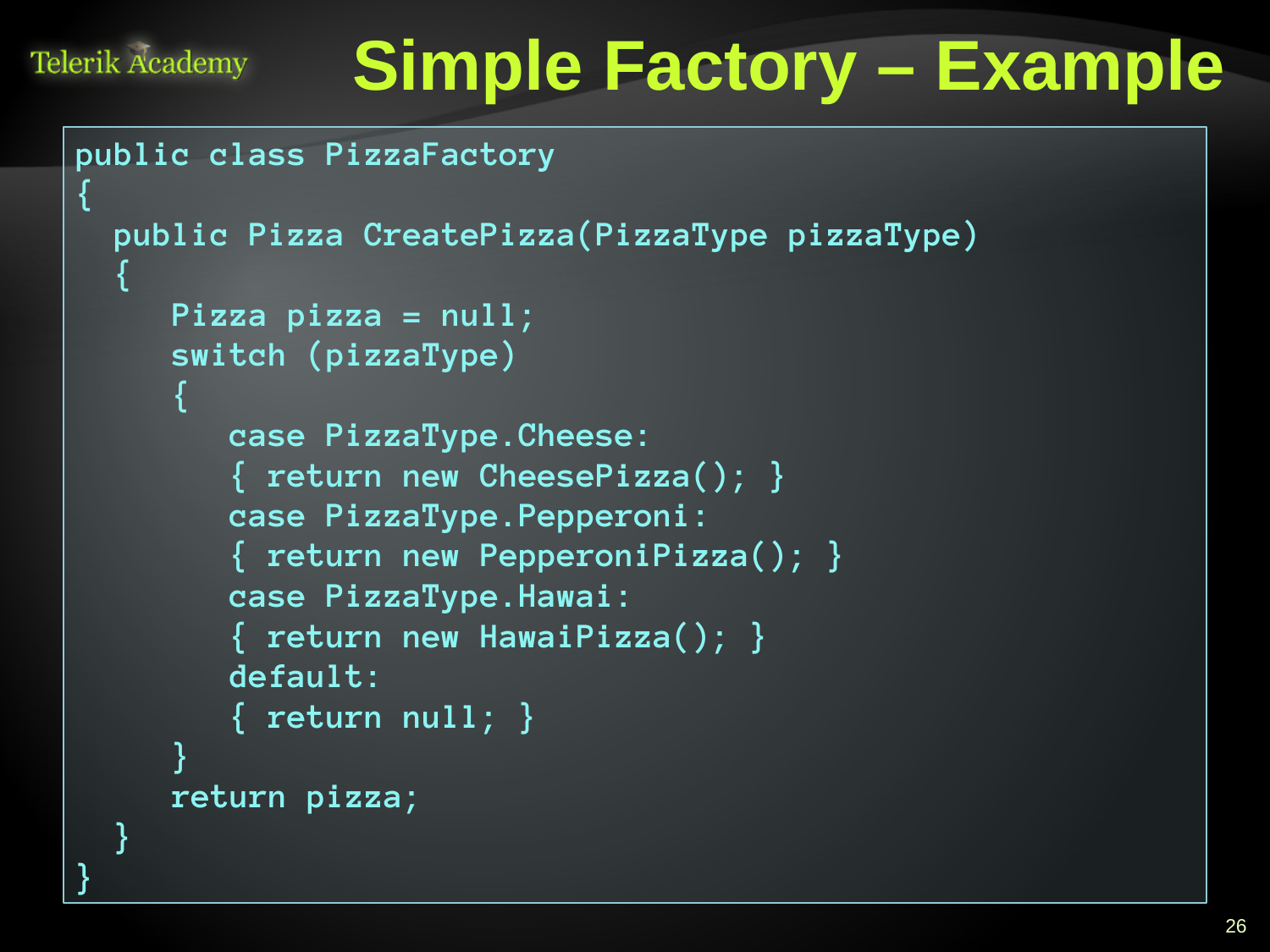

# Simple Factory – Example
public class PizzaFactory
{
  public Pizza CreatePizza(PizzaType pizzaType)
  {
     Pizza pizza = null;
     switch (pizzaType)
     {
        case PizzaType.Cheese:
        { return new CheesePizza(); }
        case PizzaType.Pepperoni:
        { return new PepperoniPizza(); }
        case PizzaType.Hawai:
        { return new HawaiPizza(); }
        default:
        { return null; }
     }
     return pizza;
  }
}
26